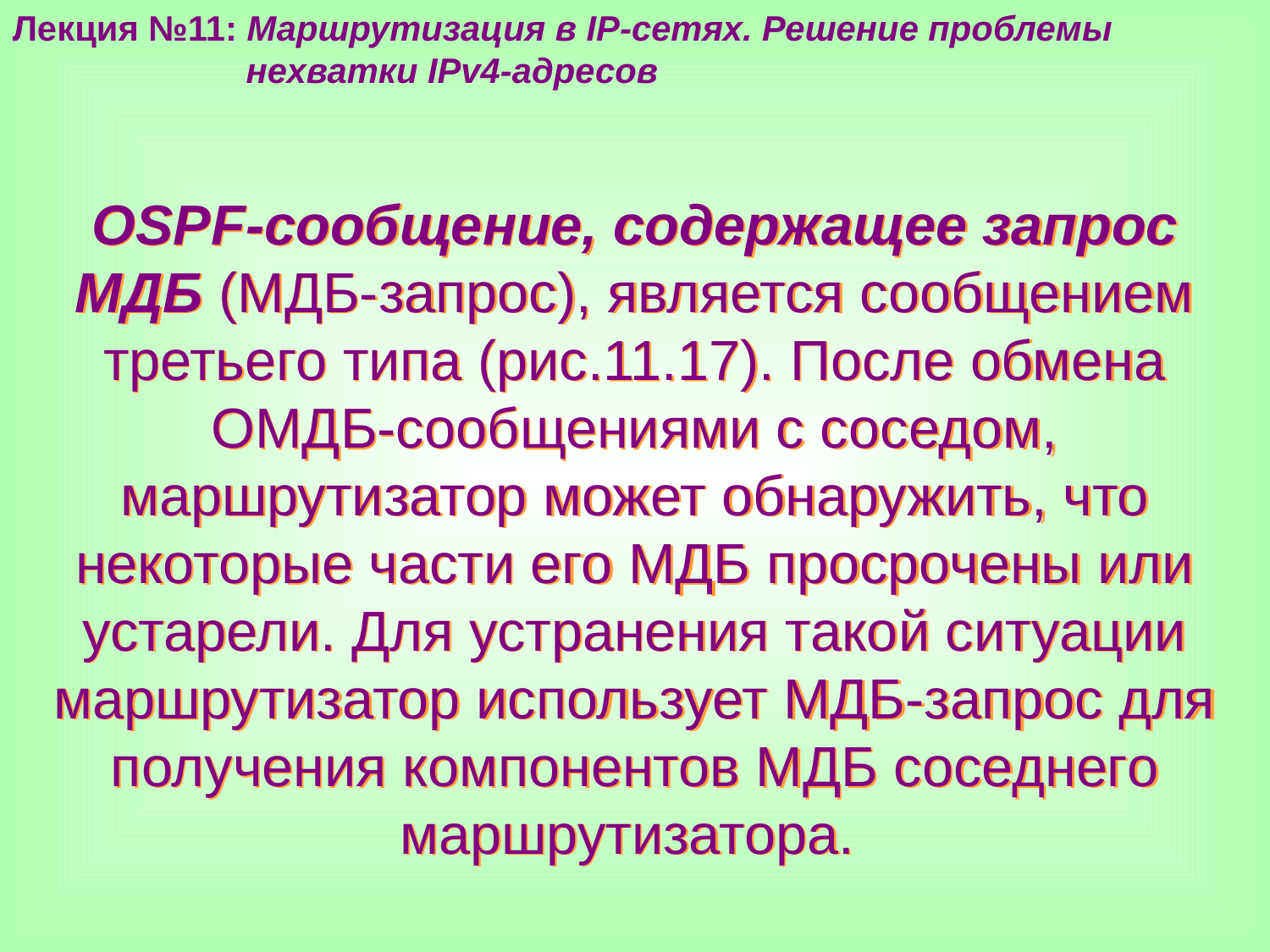

Лекция №11: Маршрутизация в IP-сетях. Решение проблемы
                        нехватки IPv4-адресов
OSPF-сообщение, содержащее запрос МДБ (МДБ-запрос), является сообщением третьего типа (рис.11.17). После обмена ОМДБ-сообщениями с соседом, маршрутизатор может обнаружить, что некоторые части его МДБ просрочены или устарели. Для устранения такой ситуации маршрутизатор использует МДБ-запрос для получения компонентов МДБ соседнего маршрутизатора.